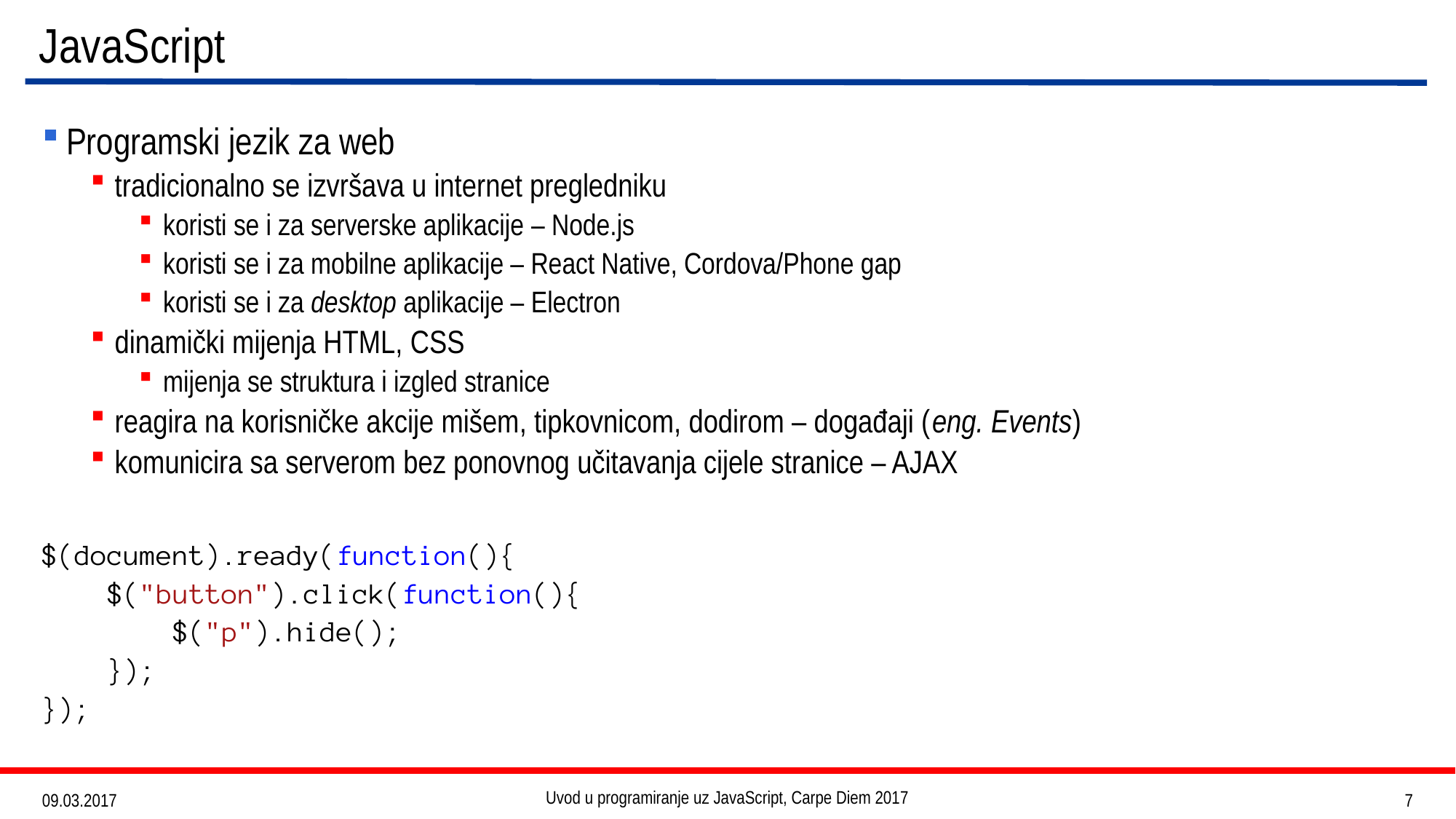

# JavaScript
Programski jezik za web
tradicionalno se izvršava u internet pregledniku
koristi se i za serverske aplikacije – Node.js
koristi se i za mobilne aplikacije – React Native, Cordova/Phone gap
koristi se i za desktop aplikacije – Electron
dinamički mijenja HTML, CSS
mijenja se struktura i izgled stranice
reagira na korisničke akcije mišem, tipkovnicom, dodirom – događaji (eng. Events)
komunicira sa serverom bez ponovnog učitavanja cijele stranice – AJAX

$(document).ready(function(){
    $("button").click(function(){
        $("p").hide();
    });
});

Uvod u programiranje uz JavaScript, Carpe Diem 2017
7
09.03.2017